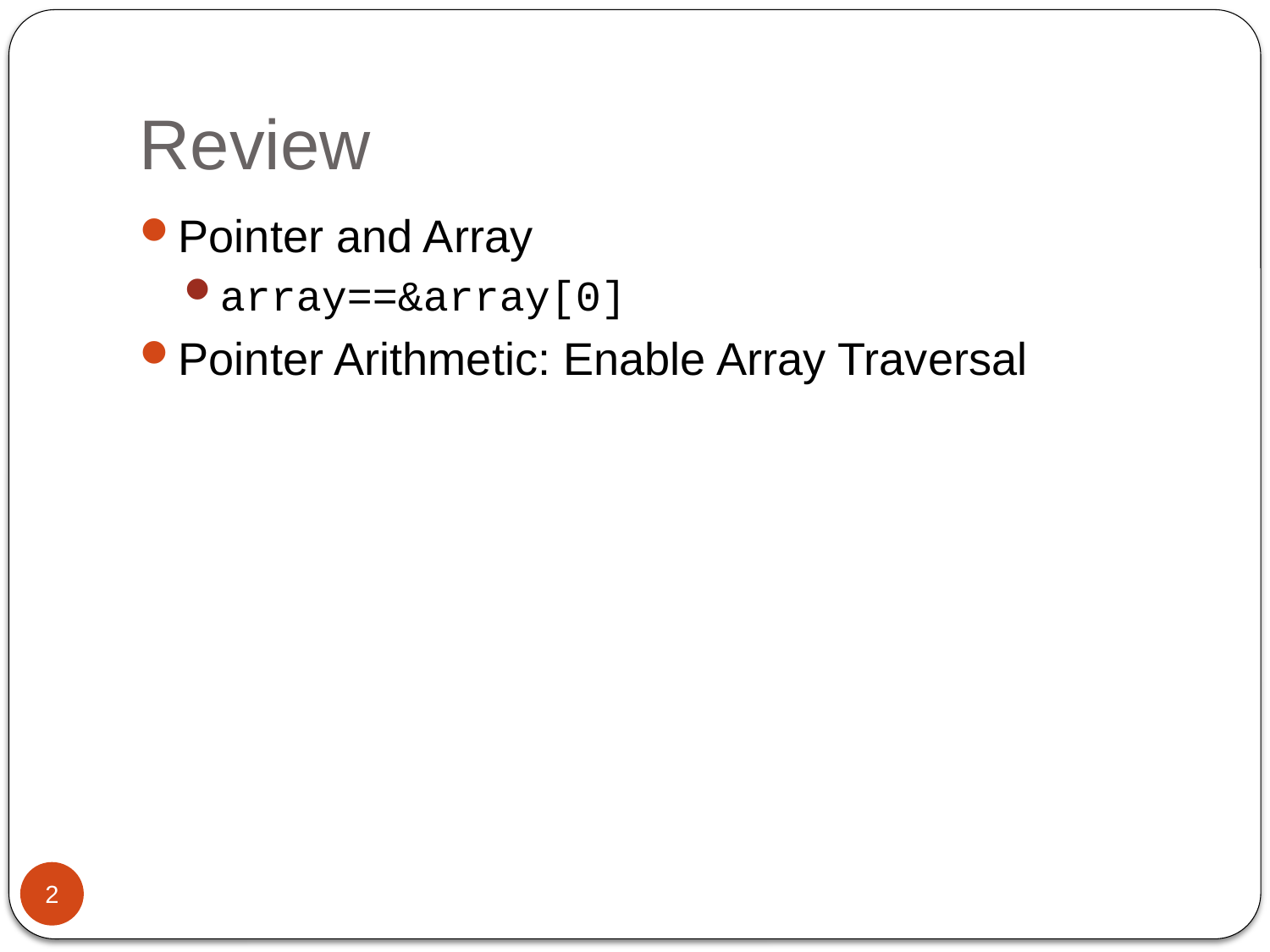

# Review
Pointer and Array
array==&array[0]
Pointer Arithmetic: Enable Array Traversal
2